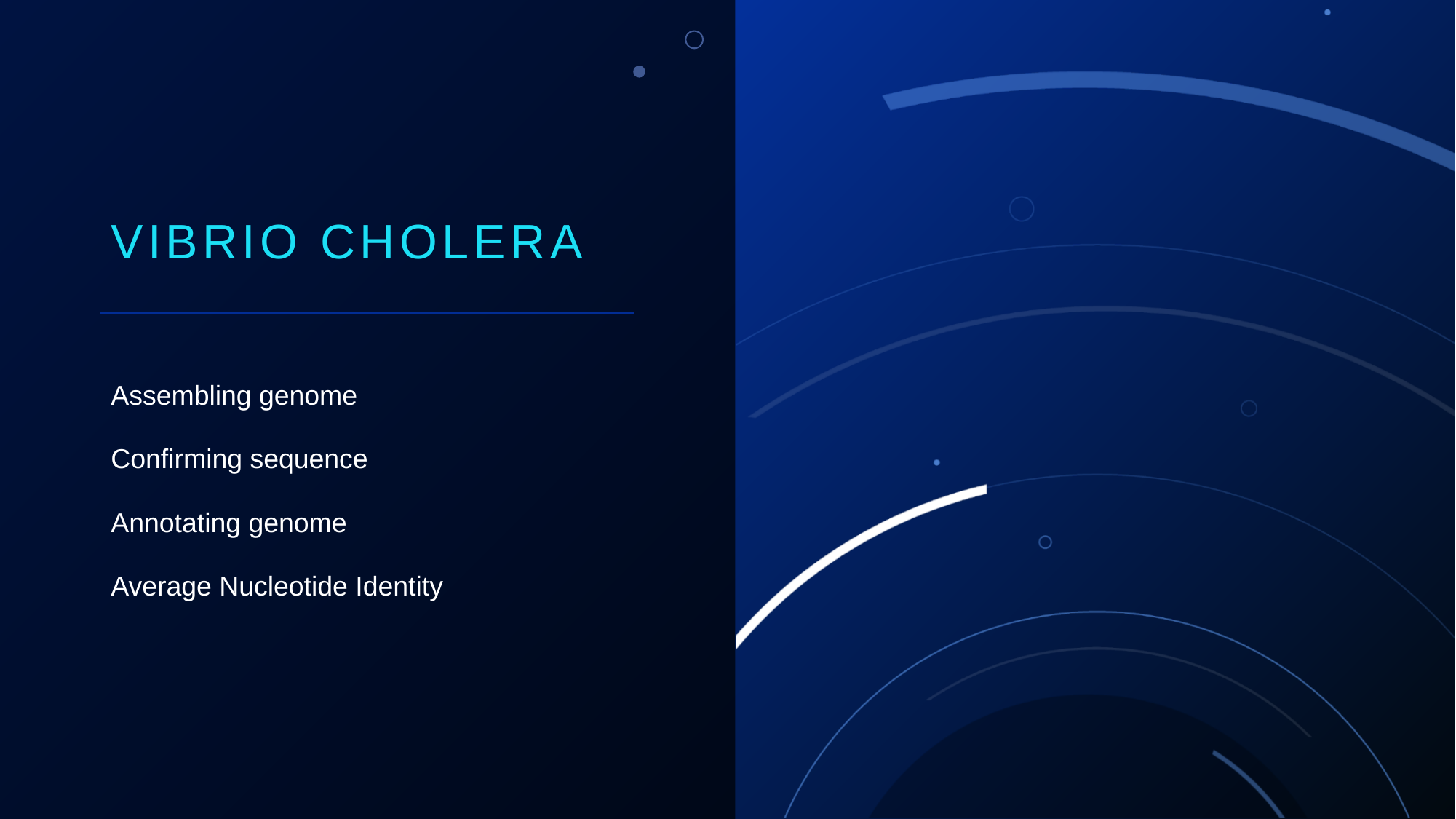

# Vibrio cholera
Assembling genome
Confirming sequence
Annotating genome
Average Nucleotide Identity